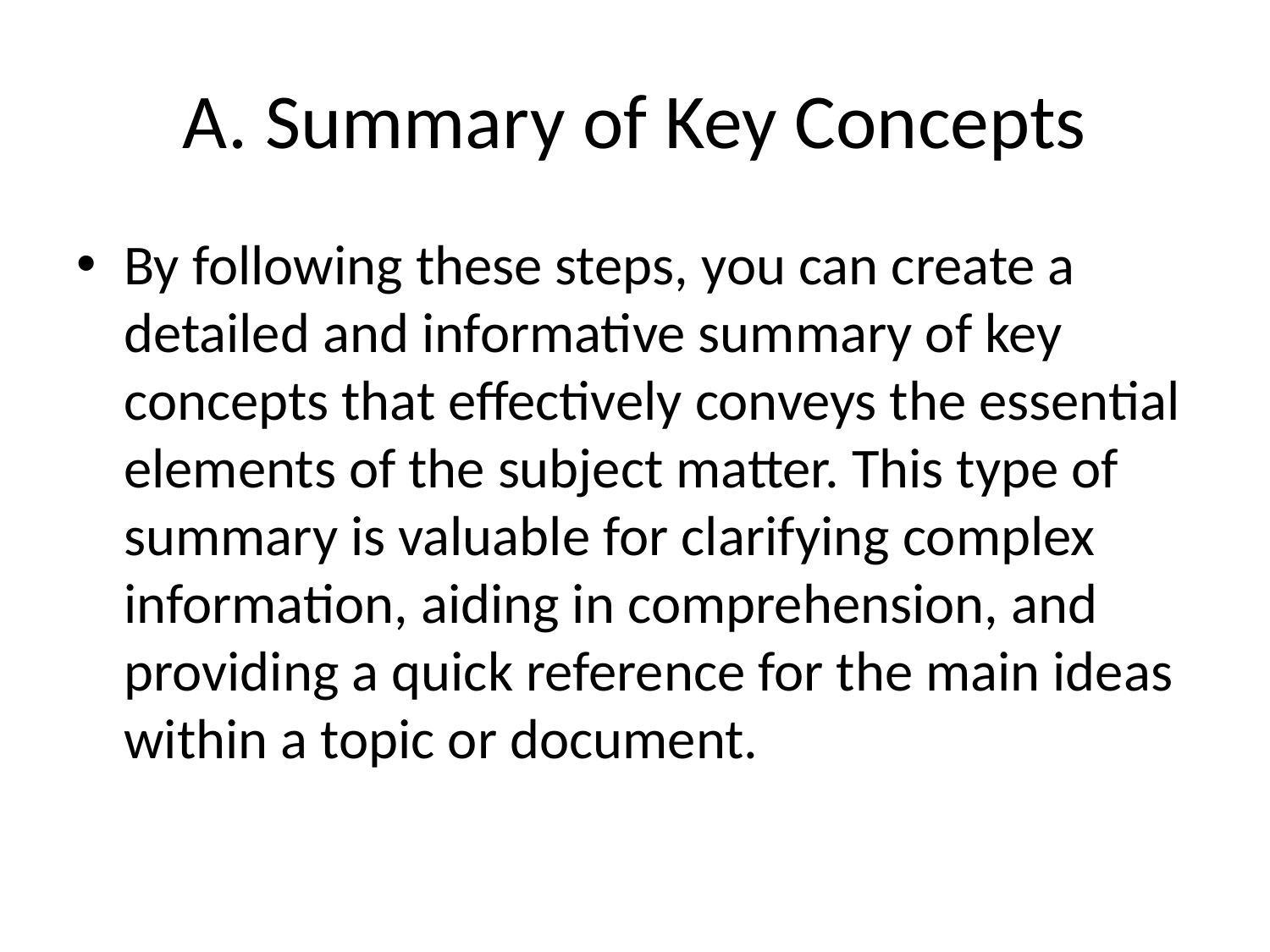

# A. Summary of Key Concepts
By following these steps, you can create a detailed and informative summary of key concepts that effectively conveys the essential elements of the subject matter. This type of summary is valuable for clarifying complex information, aiding in comprehension, and providing a quick reference for the main ideas within a topic or document.